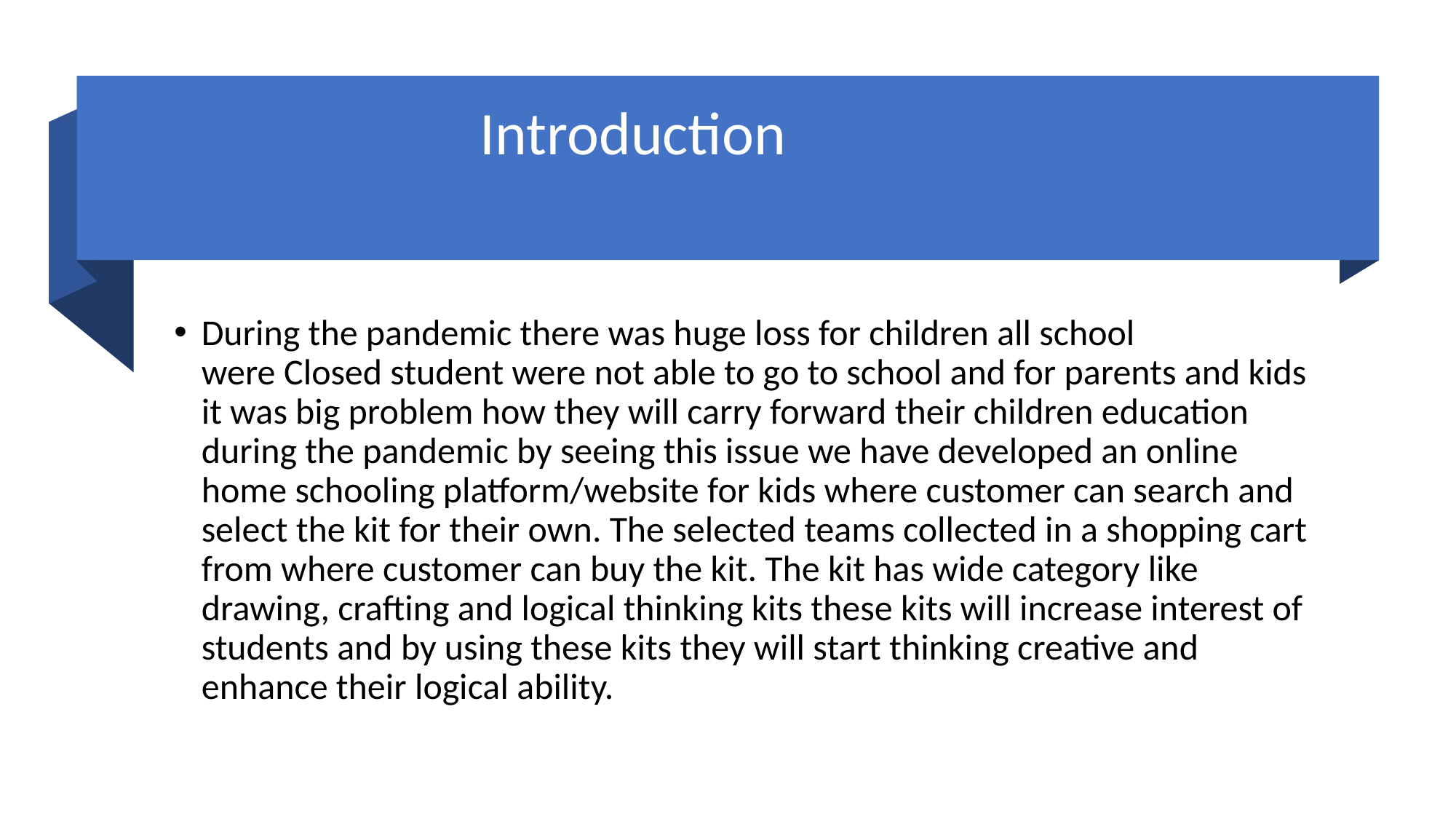

# Introduction

During the pandemic there was huge loss for children all school were Closed student were not able to go to school and for parents and kids it was big problem how they will carry forward their children education during the pandemic by seeing this issue we have developed an online home schooling platform/website for kids where customer can search and select the kit for their own. The selected teams collected in a shopping cart from where customer can buy the kit. The kit has wide category like drawing, crafting and logical thinking kits these kits will increase interest of students and by using these kits they will start thinking creative and enhance their logical ability.